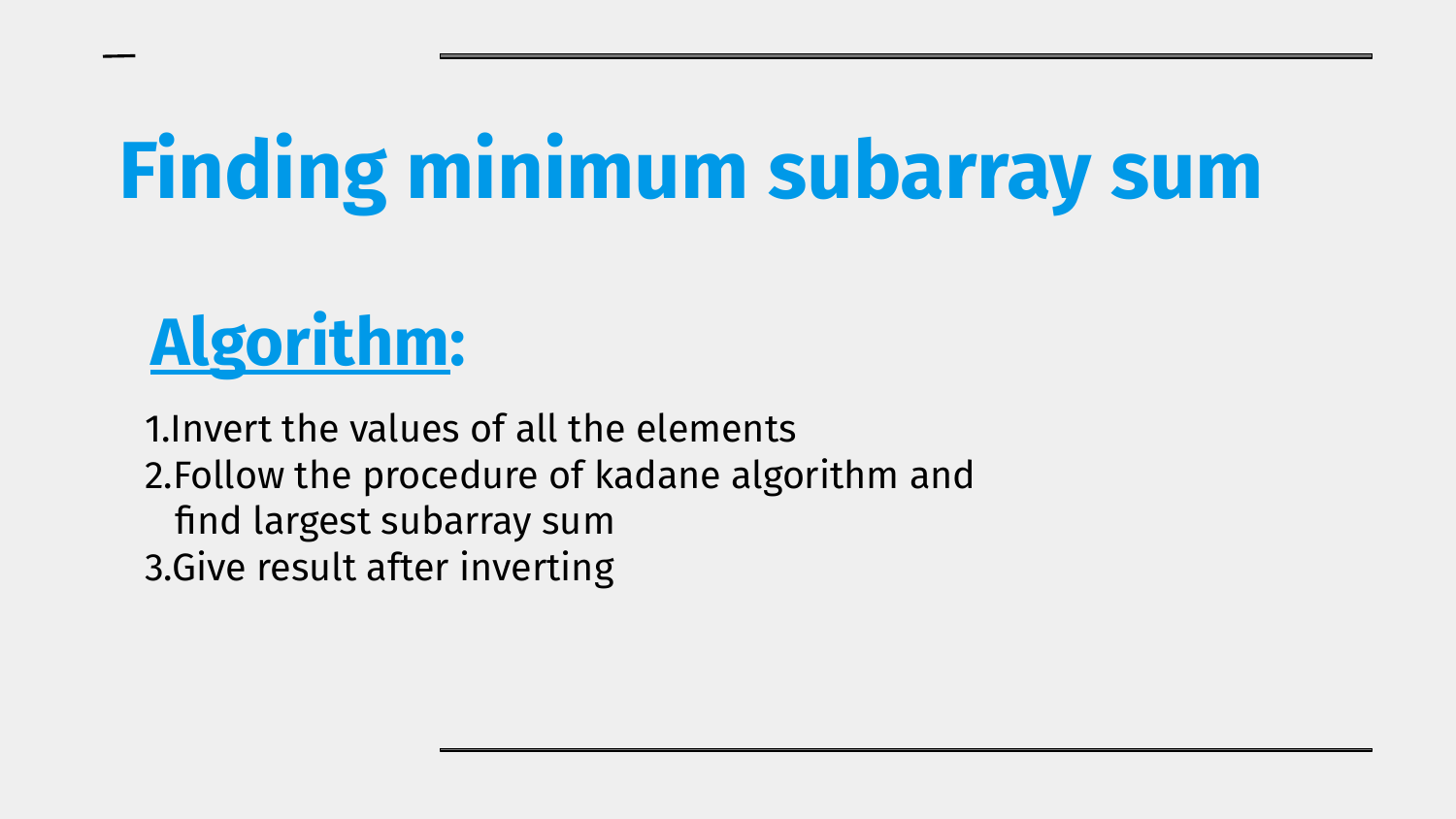

Finding minimum subarray sum
Algorithm:

1.Invert the values of all the elements
2.Follow the procedure of kadane algorithm and
   find largest subarray sum
3.Give result after inverting